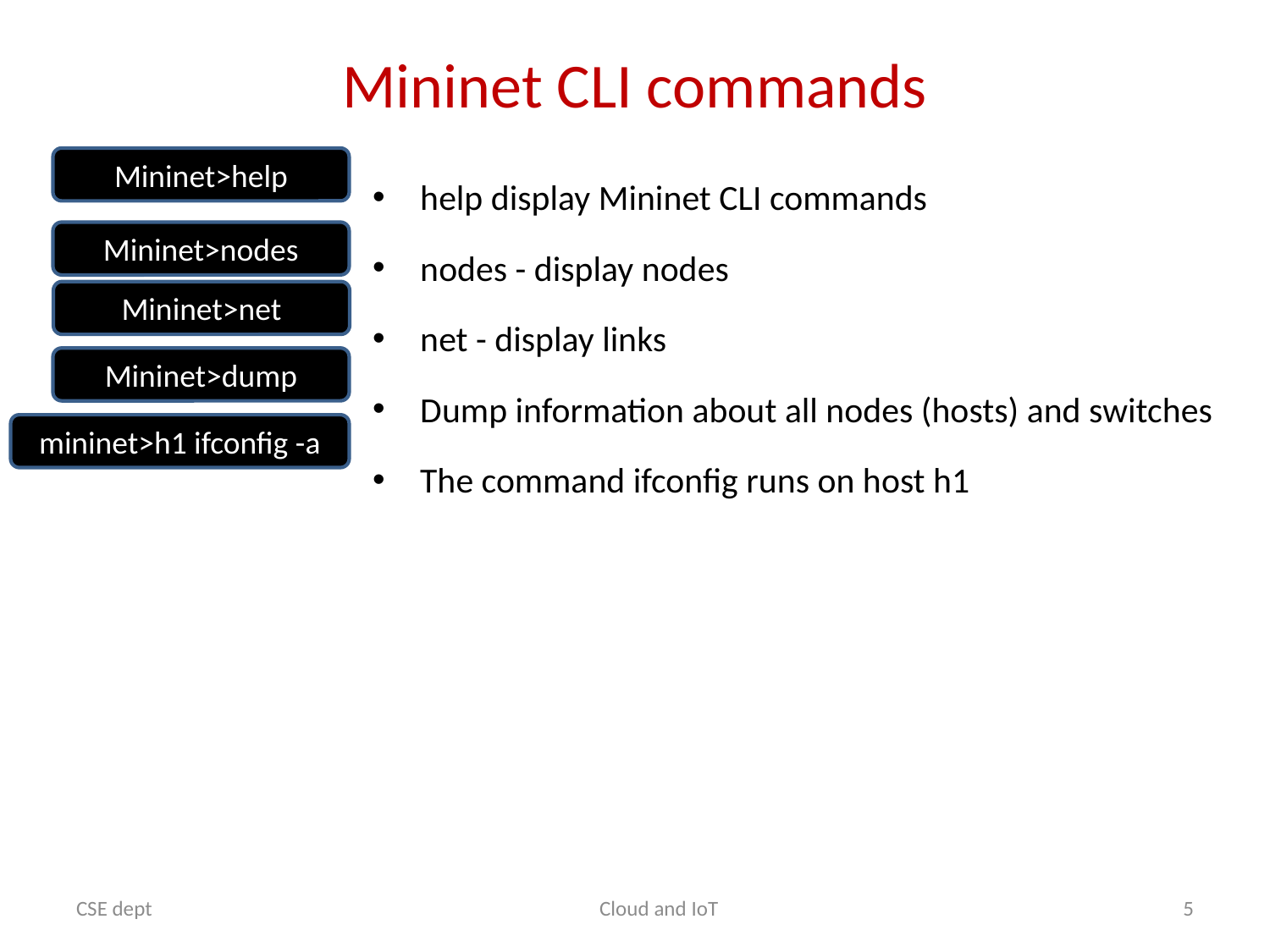

# Mininet CLI commands
help display Mininet CLI commands
nodes - display nodes
net - display links
Dump information about all nodes (hosts) and switches
The command ifconfig runs on host h1
Mininet>help
Mininet>nodes
Mininet>net
Mininet>dump
mininet>h1 ifconfig -a
CSE dept
           Cloud and IoT
5